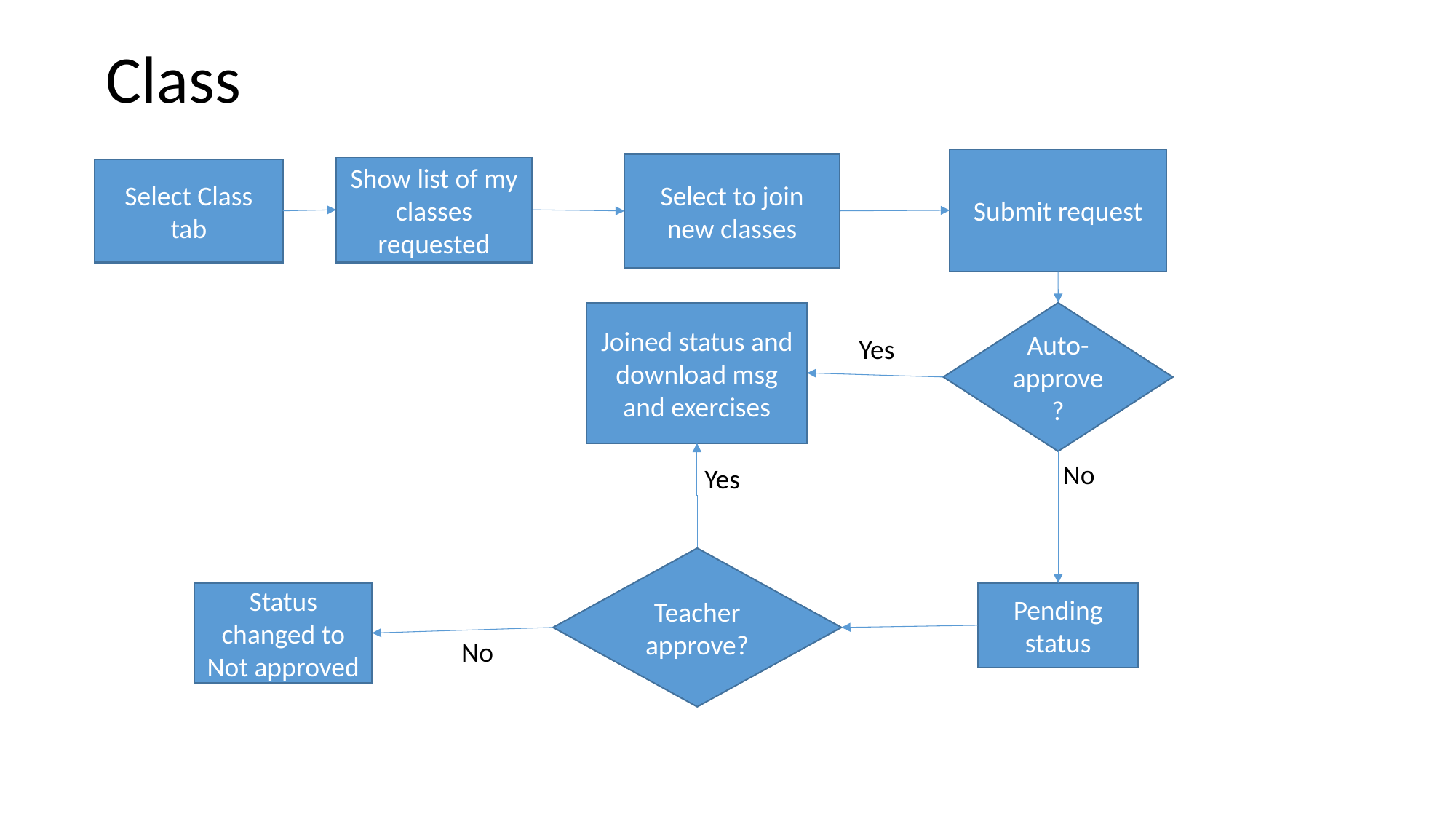

# Class
Submit request
Select to join new classes
Show list of my classes requested
Select Class tab
Joined status and download msg and exercises
Auto-approve?
Yes
No
Yes
Teacher approve?
Status changed to Not approved
Pending status
No